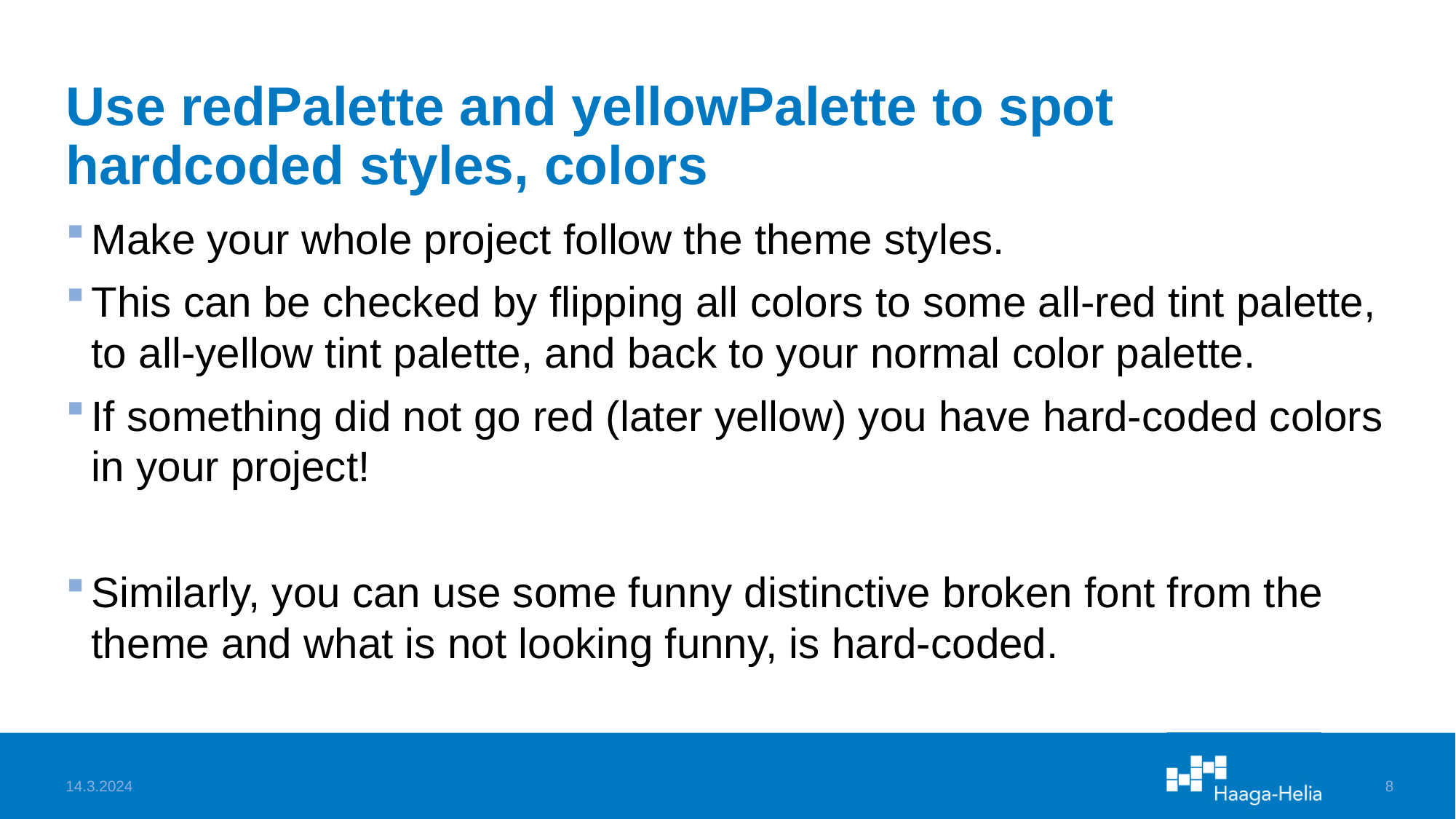

# Use redPalette and yellowPalette to spot hardcoded styles, colors
Make your whole project follow the theme styles.
This can be checked by flipping all colors to some all-red tint palette, to all-yellow tint palette, and back to your normal color palette.
If something did not go red (later yellow) you have hard-coded colors in your project!

Similarly, you can use some funny distinctive broken font from the theme and what is not looking funny, is hard-coded.
14.3.2024

8